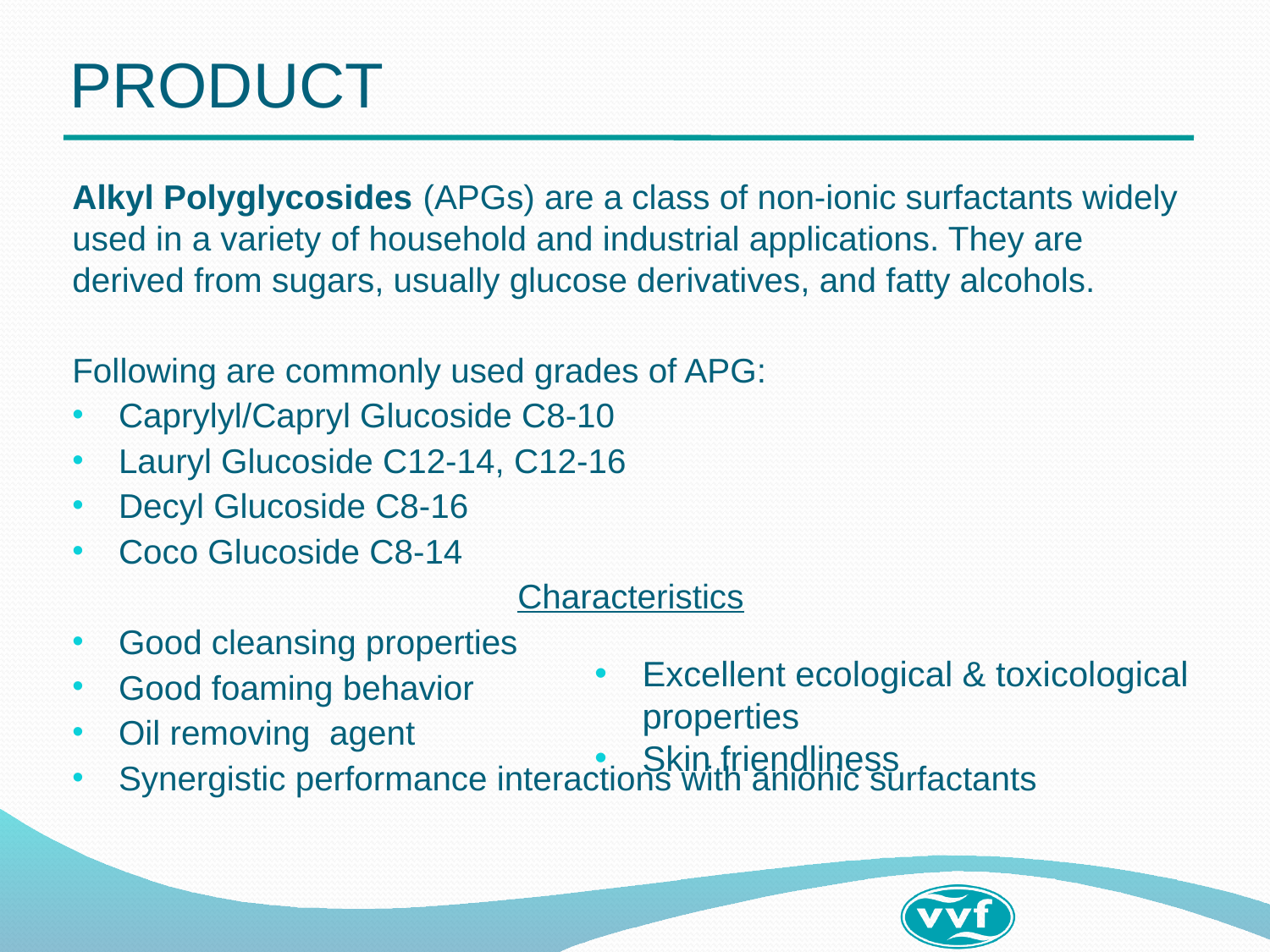

# PRODUCT
Alkyl Polyglycosides (APGs) are a class of non-ionic surfactants widely used in a variety of household and industrial applications. They are derived from sugars, usually glucose derivatives, and fatty alcohols.

Following are commonly used grades of APG:
Caprylyl/Capryl Glucoside C8-10
Lauryl Glucoside C12-14, C12-16
Decyl Glucoside C8-16
Coco Glucoside C8-14
Characteristics
Good cleansing properties
Good foaming behavior
Oil removing  agent
Synergistic performance interactions with anionic surfactants

Excellent ecological & toxicological properties
Skin friendliness